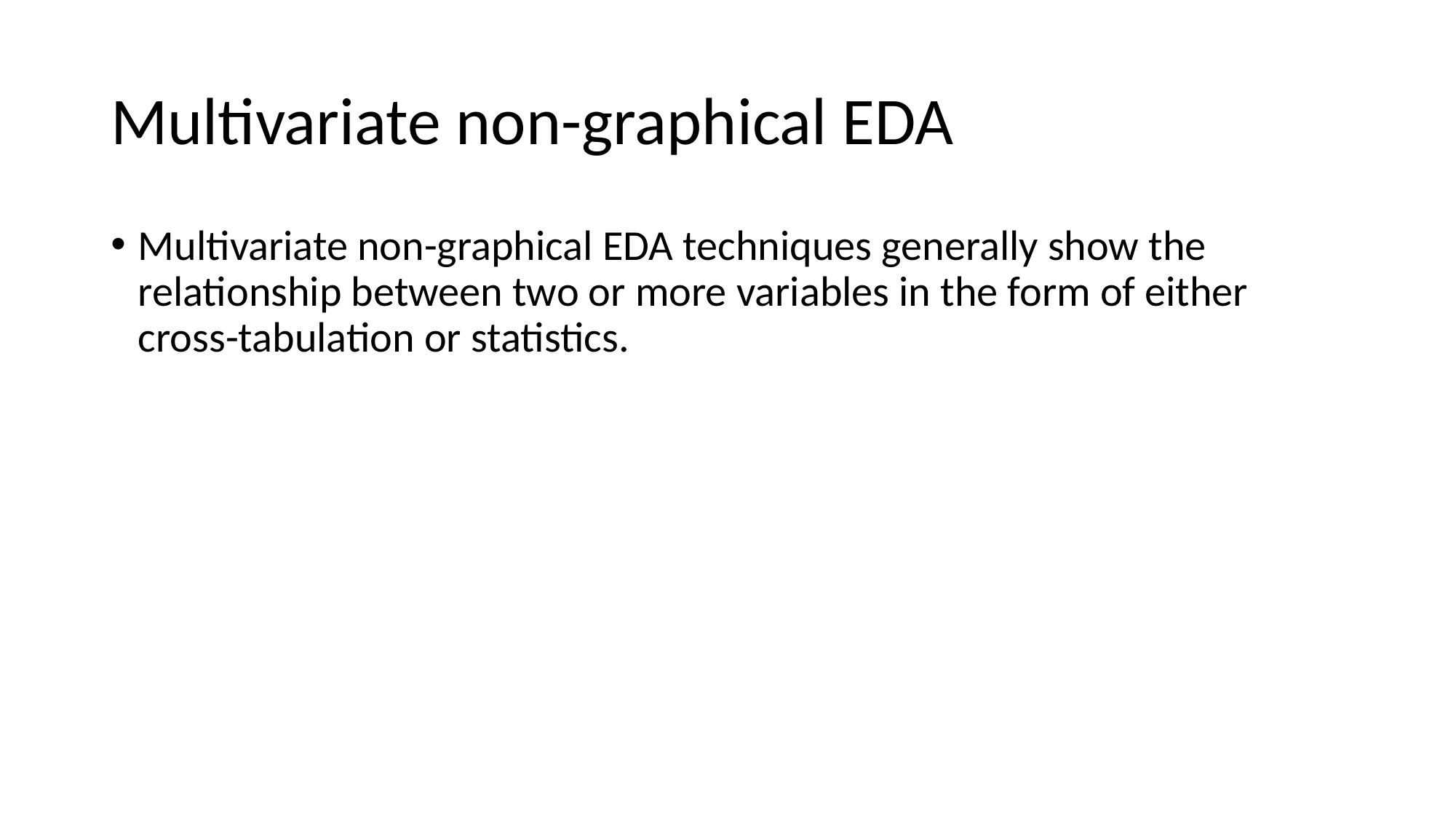

# Multivariate non-graphical EDA
Multivariate non-graphical EDA techniques generally show the relationship between two or more variables in the form of either cross-tabulation or statistics.